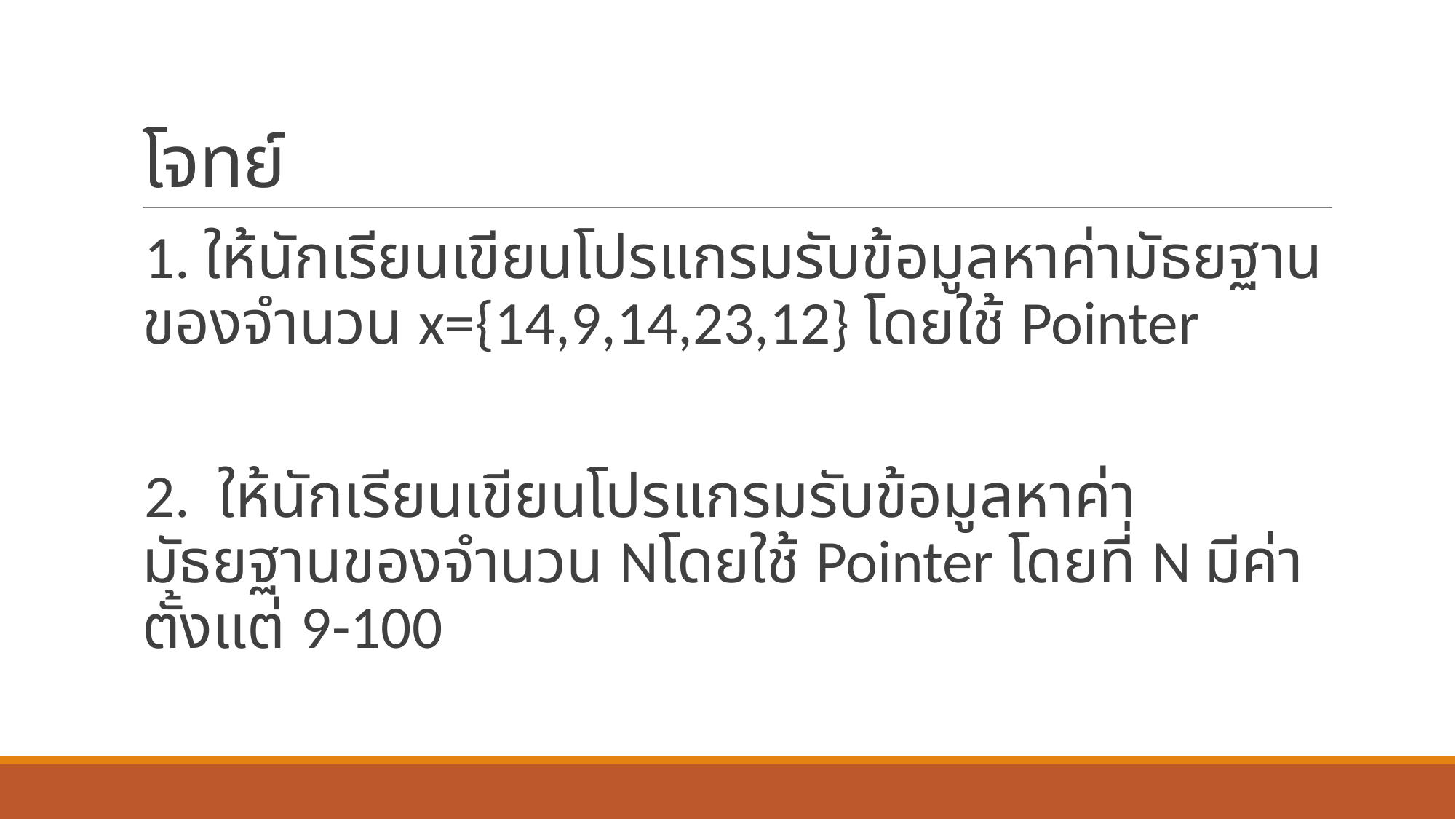

# โจทย์
1. ให้นักเรียนเขียนโปรแกรมรับข้อมูลหาค่ามัธยฐานของจำนวน x={14,9,14,23,12} โดยใช้ Pointer

2.  ให้นักเรียนเขียนโปรแกรมรับข้อมูลหาค่ามัธยฐานของจำนวน Nโดยใช้ Pointer โดยที่ N มีค่าตั้งแต่ 9-100